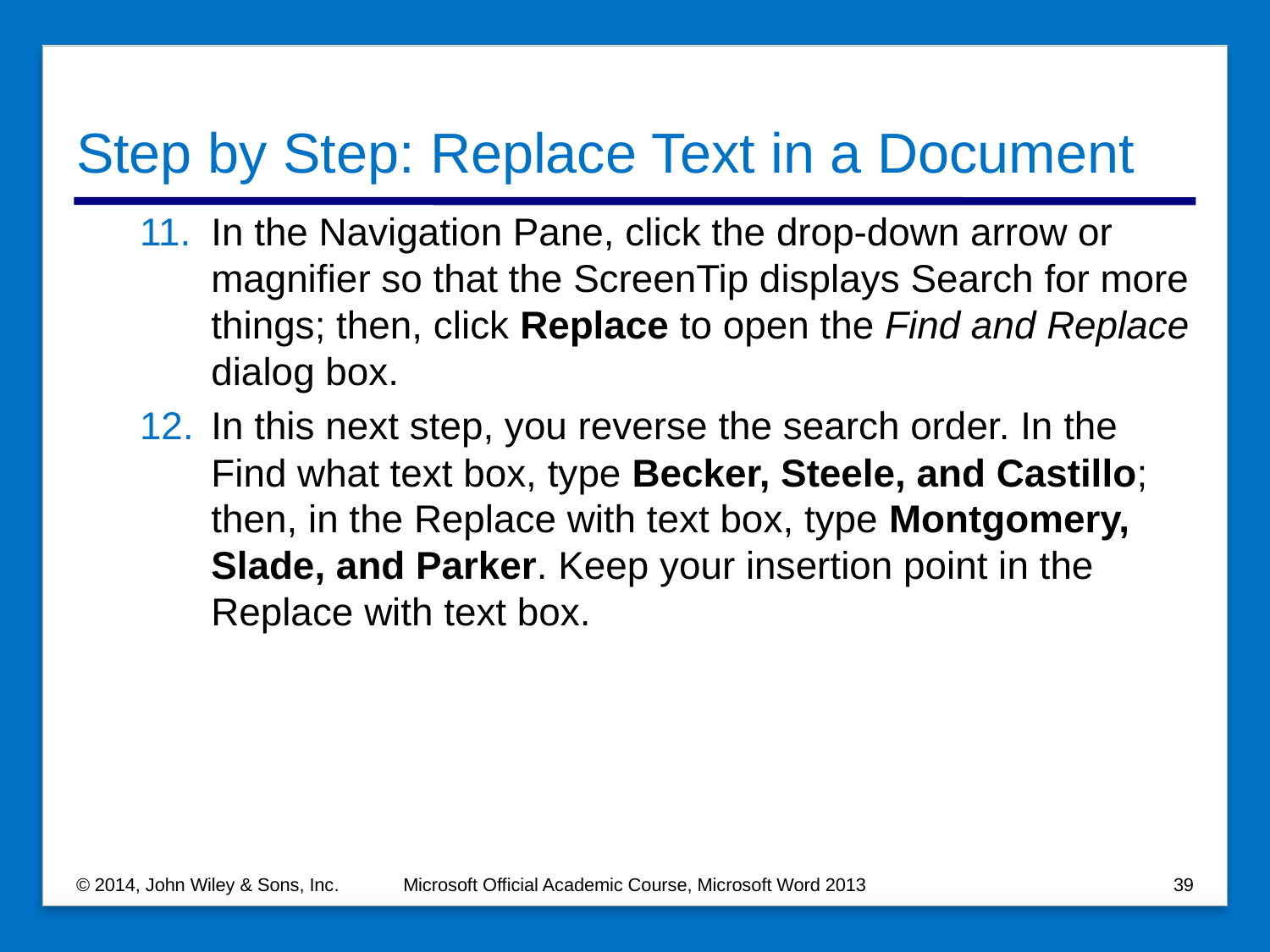

# Step by Step: Replace Text in a Document
In the Navigation Pane, click the drop-down arrow or magnifier so that the ScreenTip displays Search for more things; then, click Replace to open the Find and Replace dialog box.
In this next step, you reverse the search order. In the Find what text box, type Becker, Steele, and Castillo; then, in the Replace with text box, type Montgomery, Slade, and Parker. Keep your insertion point in the Replace with text box.
© 2014, John Wiley & Sons, Inc.
Microsoft Official Academic Course, Microsoft Word 2013
39